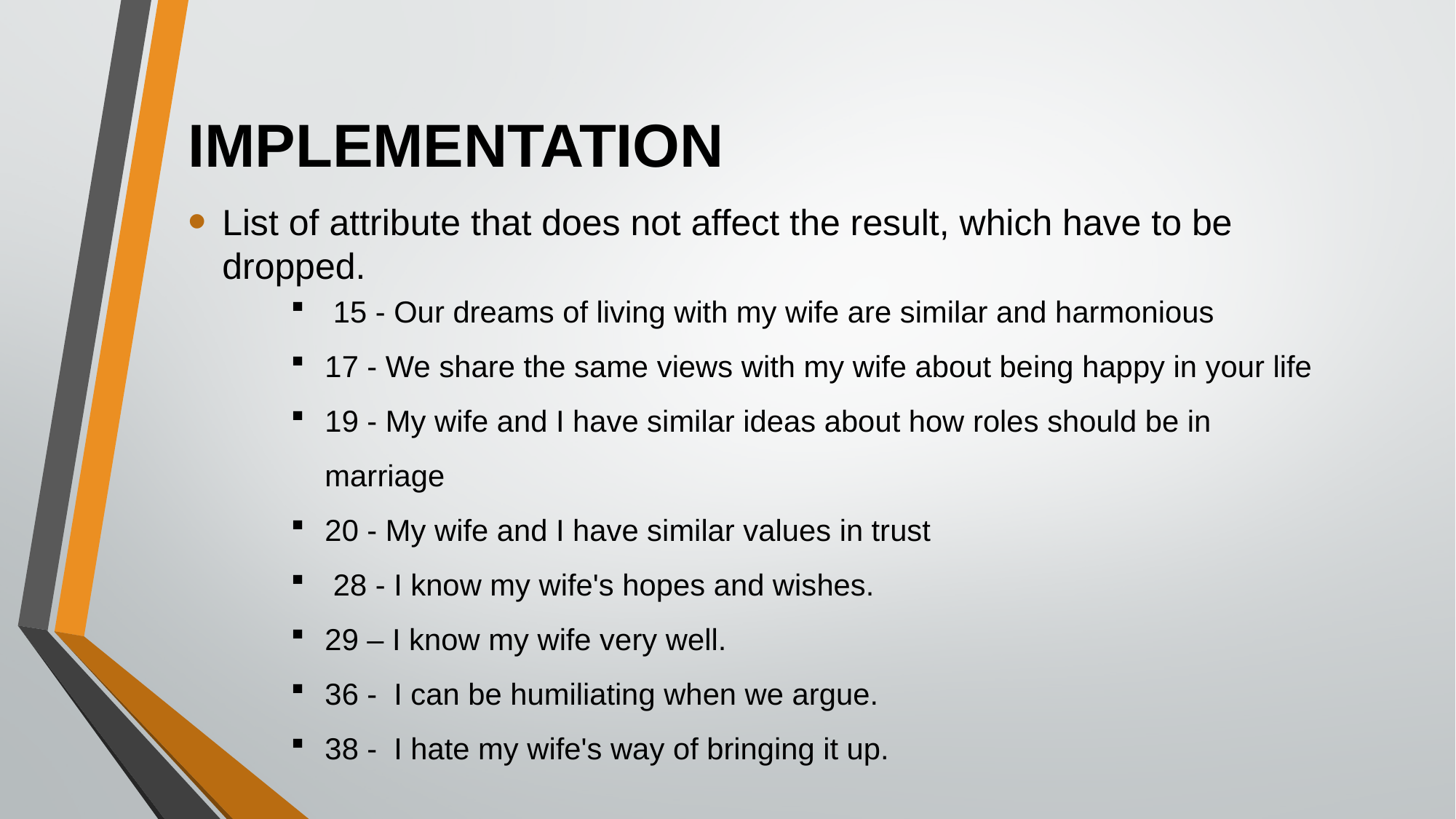

# IMPLEMENTATION
List of attribute that does not affect the result, which have to be dropped.
 15 - Our dreams of living with my wife are similar and harmonious
17 - We share the same views with my wife about being happy in your life
19 - My wife and I have similar ideas about how roles should be in marriage
20 - My wife and I have similar values in trust
 28 - I know my wife's hopes and wishes.
29 – I know my wife very well.
36 -  I can be humiliating when we argue.
38 -  I hate my wife's way of bringing it up.